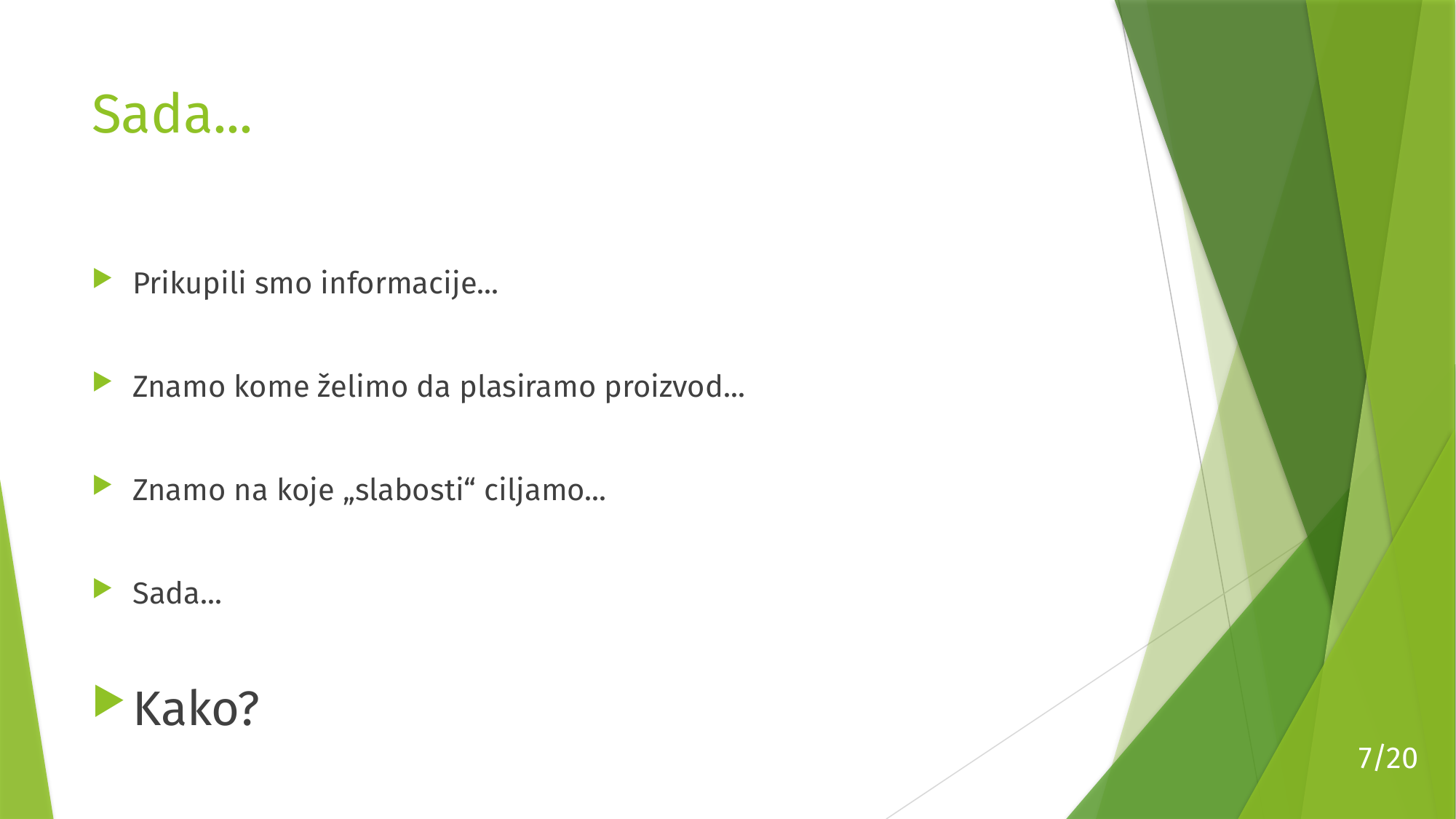

# Sada...
Prikupili smo informacije...

Znamo kome želimo da plasiramo proizvod...

Znamo na koje „slabosti“ ciljamo...

Sada...

Kako?
7/20